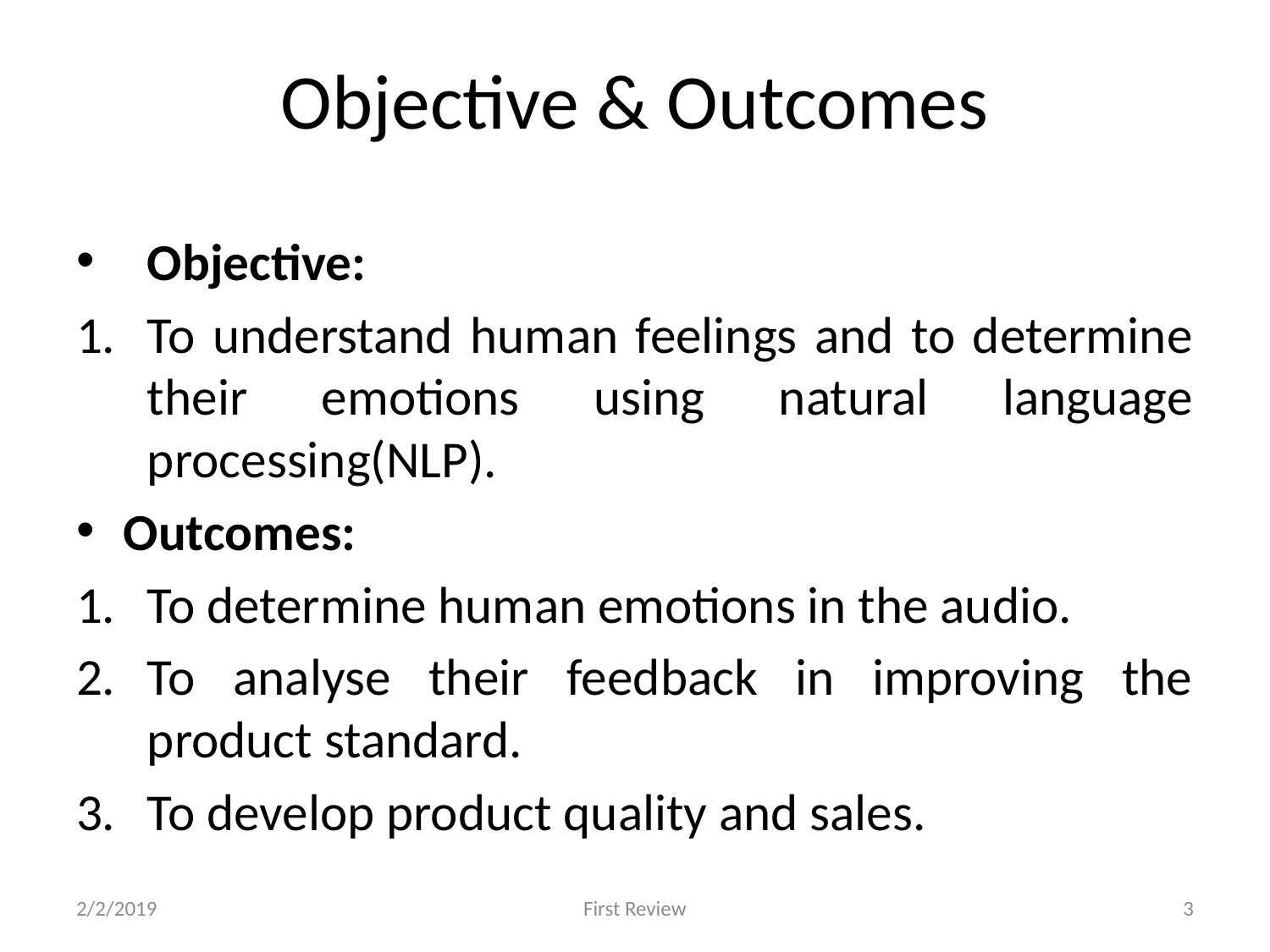

# Objective & Outcomes
Objective:
To understand human feelings and to determine their emotions using natural language processing(NLP).
Outcomes:
To determine human emotions in the audio.
To analyse their feedback in improving the product standard.
To develop product quality and sales.

2/2/2019
First Review
3